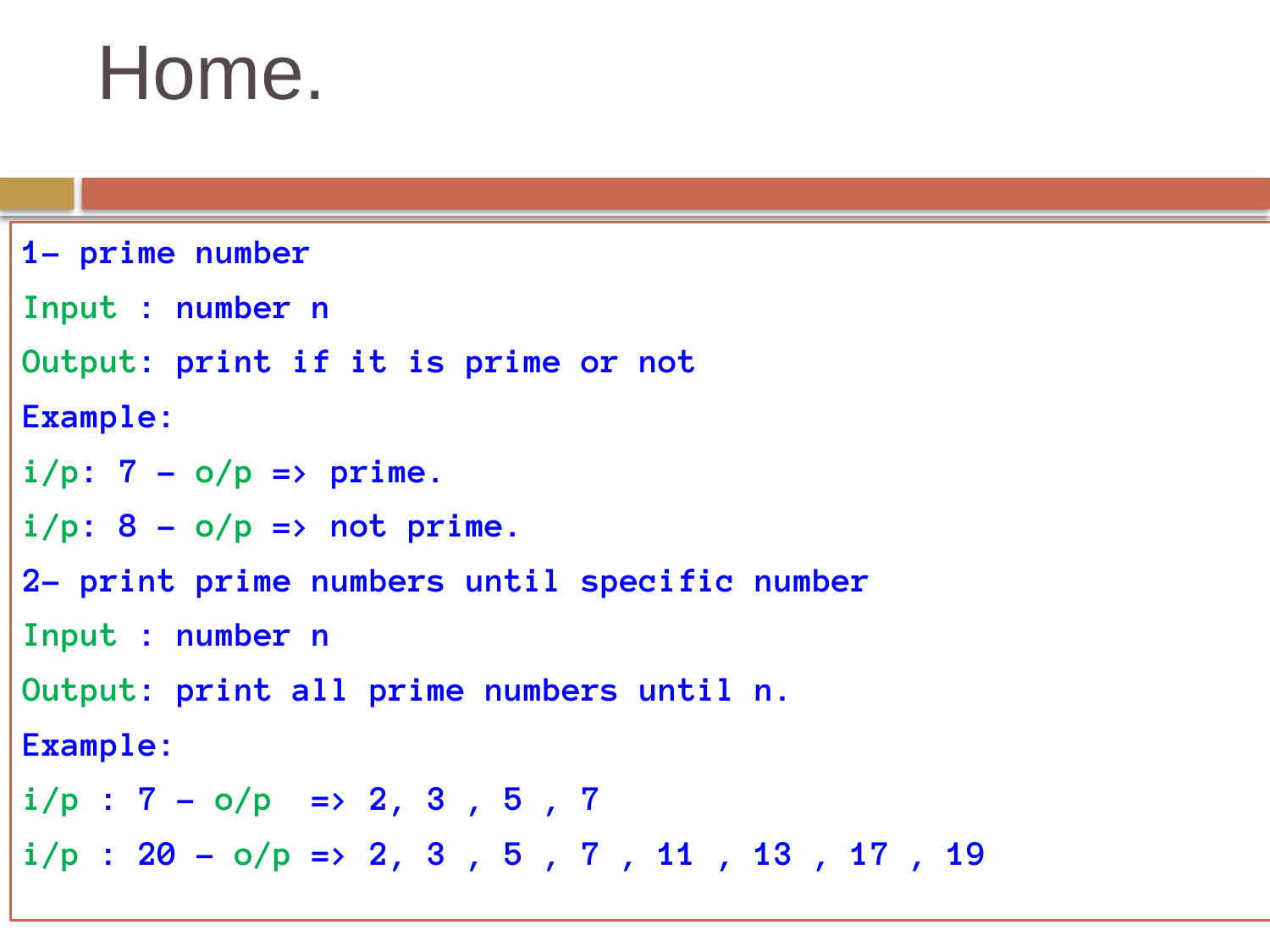

# Home.
1- prime number
Input : number n
Output: print if it is prime or not
Example:
i/p: 7 – o/p => prime.
i/p: 8 – o/p => not prime.
2- print prime numbers until specific number
Input : number n
Output: print all prime numbers until n.
Example:
i/p : 7 – o/p  => 2, 3 , 5 , 7
i/p : 20 – o/p => 2, 3 , 5 , 7 , 11 , 13 , 17 , 19